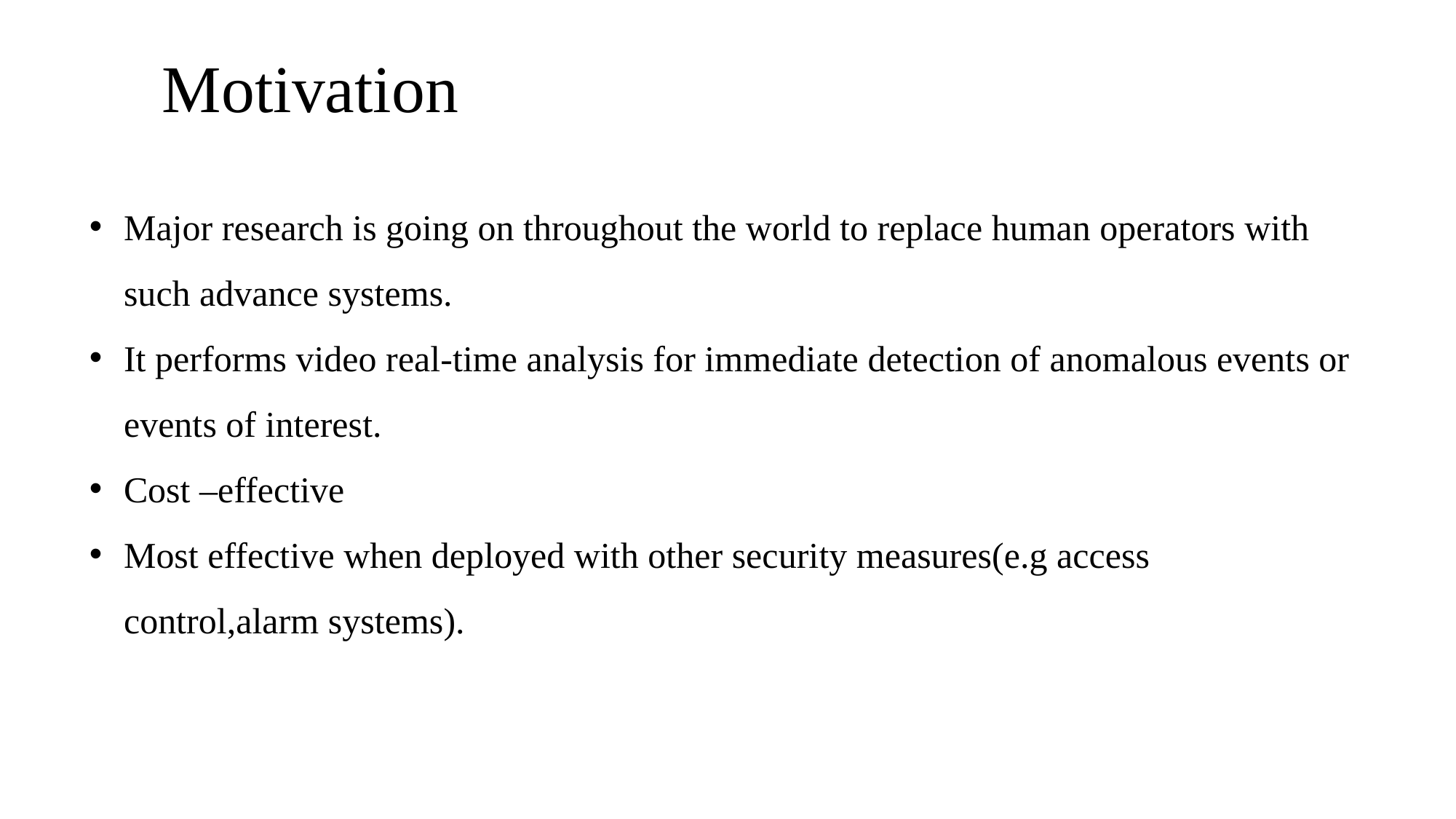

# Motivation
Major research is going on throughout the world to replace human operators with such advance systems.
It performs video real-time analysis for immediate detection of anomalous events or events of interest.
Cost –effective
Most effective when deployed with other security measures(e.g access control,alarm systems).